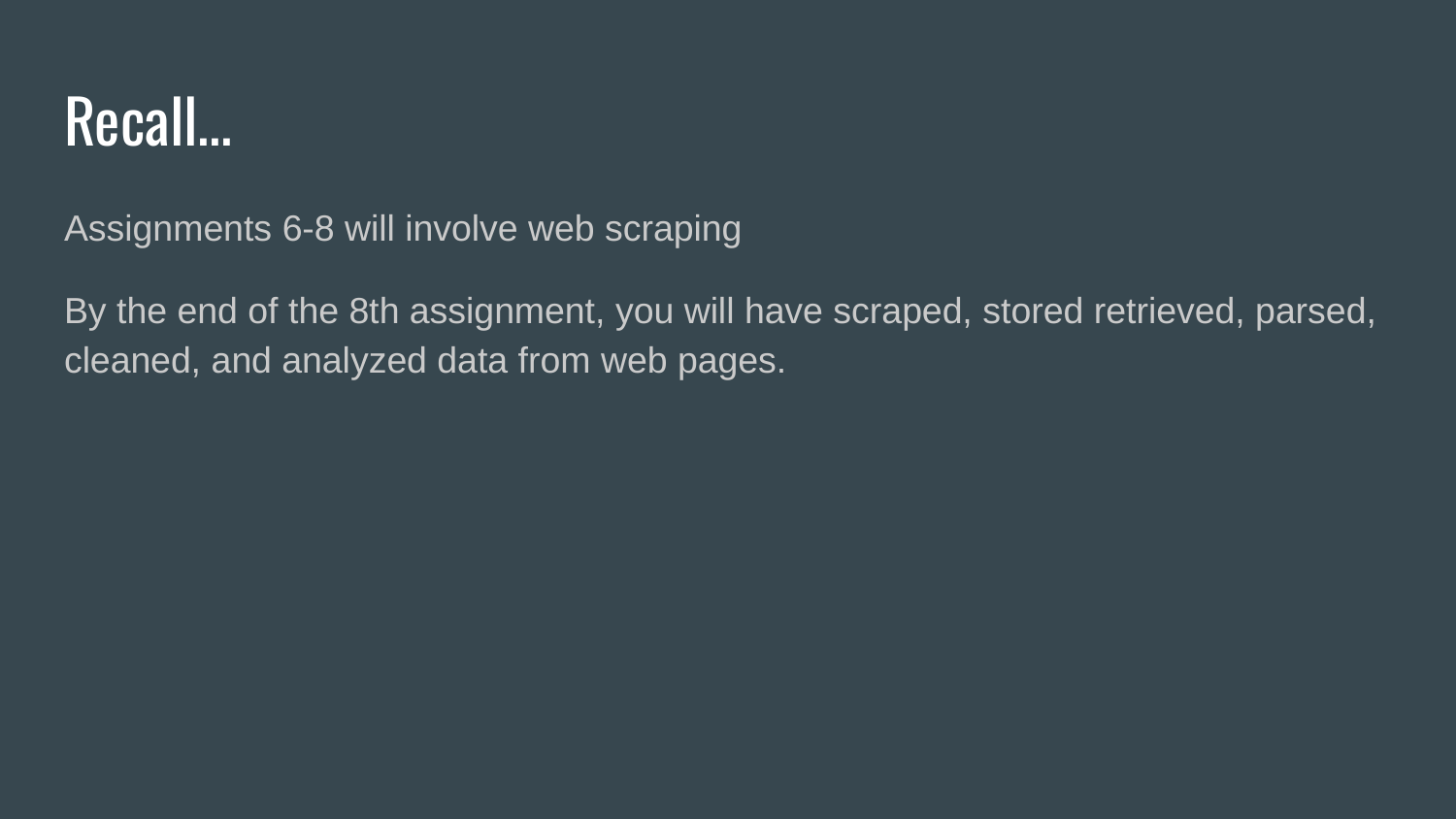

# Recall...
Assignments 6-8 will involve web scraping
By the end of the 8th assignment, you will have scraped, stored retrieved, parsed, cleaned, and analyzed data from web pages.